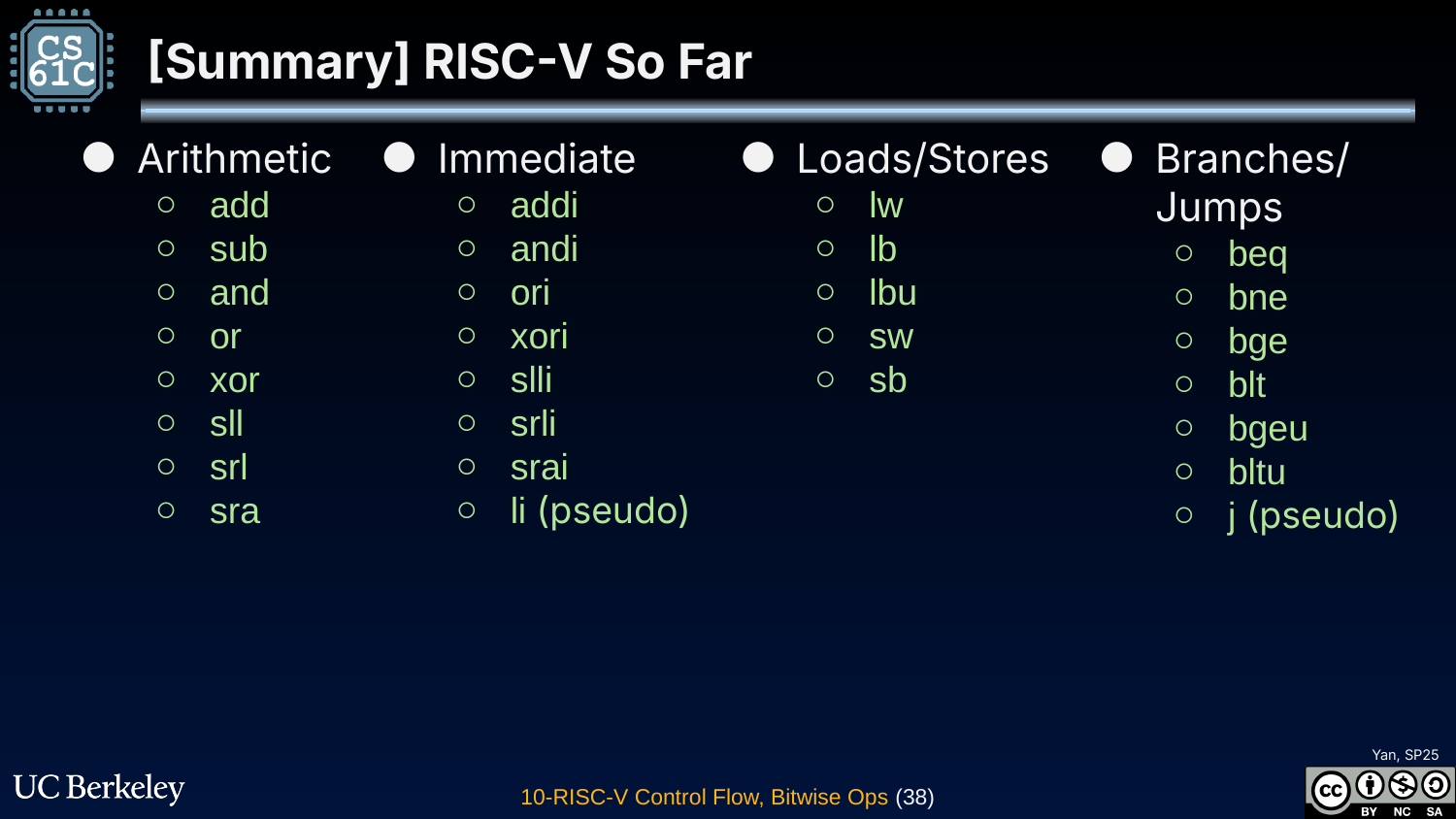

# [Summary] RISC-V So Far
Arithmetic
add
sub
and
or
xor
sll
srl
sra
Immediate
addi
andi
ori
xori
slli
srli
srai
li (pseudo)
Loads/Stores
lw
lb
lbu
sw
sb
Branches/
Jumps
beq
bne
bge
blt
bgeu
bltu
j (pseudo)